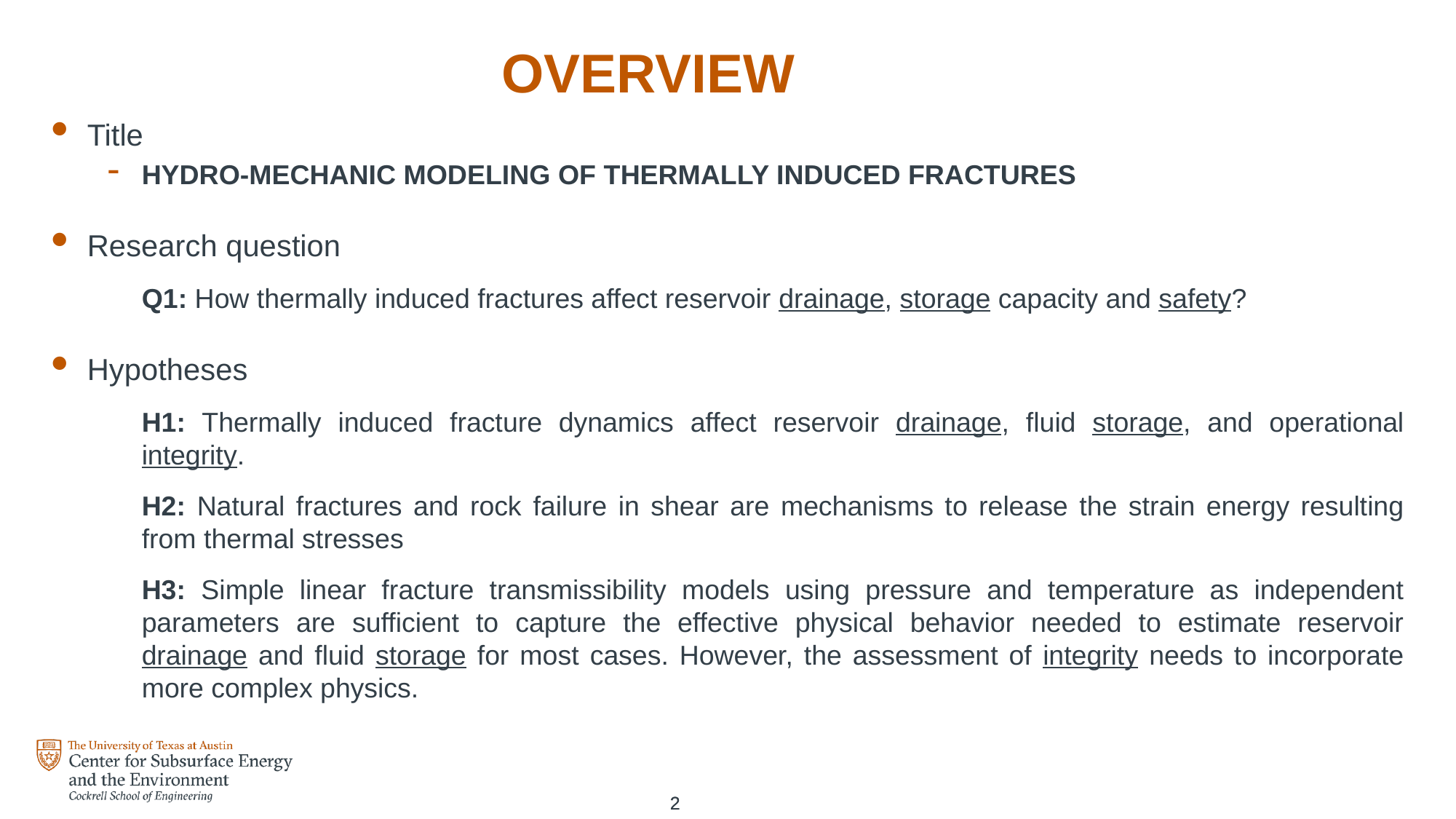

# OVERVIEW
Title
HYDRO-MECHANIC MODELING OF THERMALLY INDUCED FRACTURES
Research question
Q1: How thermally induced fractures affect reservoir drainage, storage capacity and safety?
Hypotheses
H1: Thermally induced fracture dynamics affect reservoir drainage, fluid storage, and operational integrity.
H2: Natural fractures and rock failure in shear are mechanisms to release the strain energy resulting from thermal stresses
H3: Simple linear fracture transmissibility models using pressure and temperature as independent parameters are sufficient to capture the effective physical behavior needed to estimate reservoir drainage and fluid storage for most cases. However, the assessment of integrity needs to incorporate more complex physics.